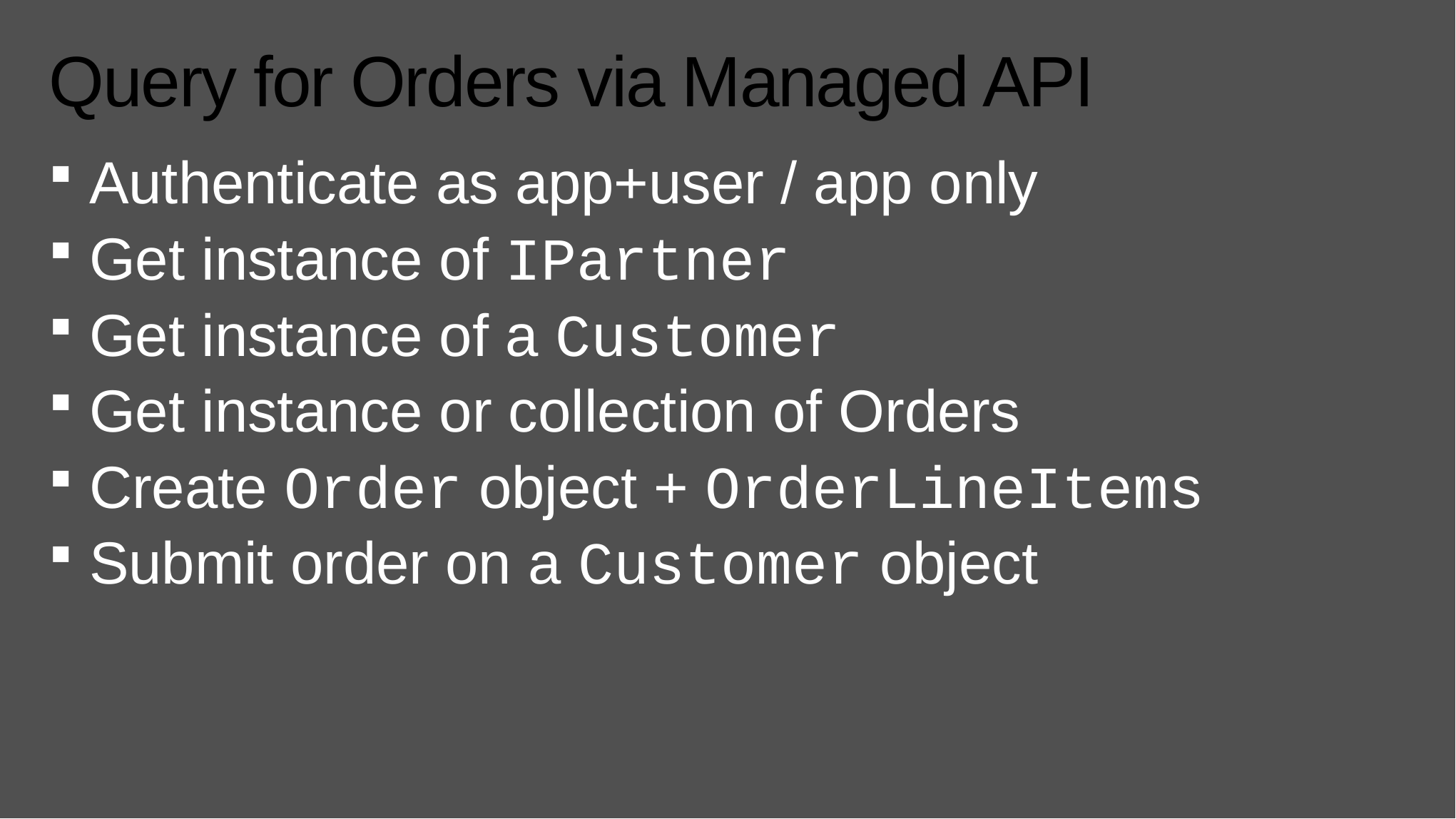

# Query for Orders via Managed API
Authenticate as app+user / app only
Get instance of IPartner
Get instance of a Customer
Get instance or collection of Orders
Create Order object + OrderLineItems
Submit order on a Customer object